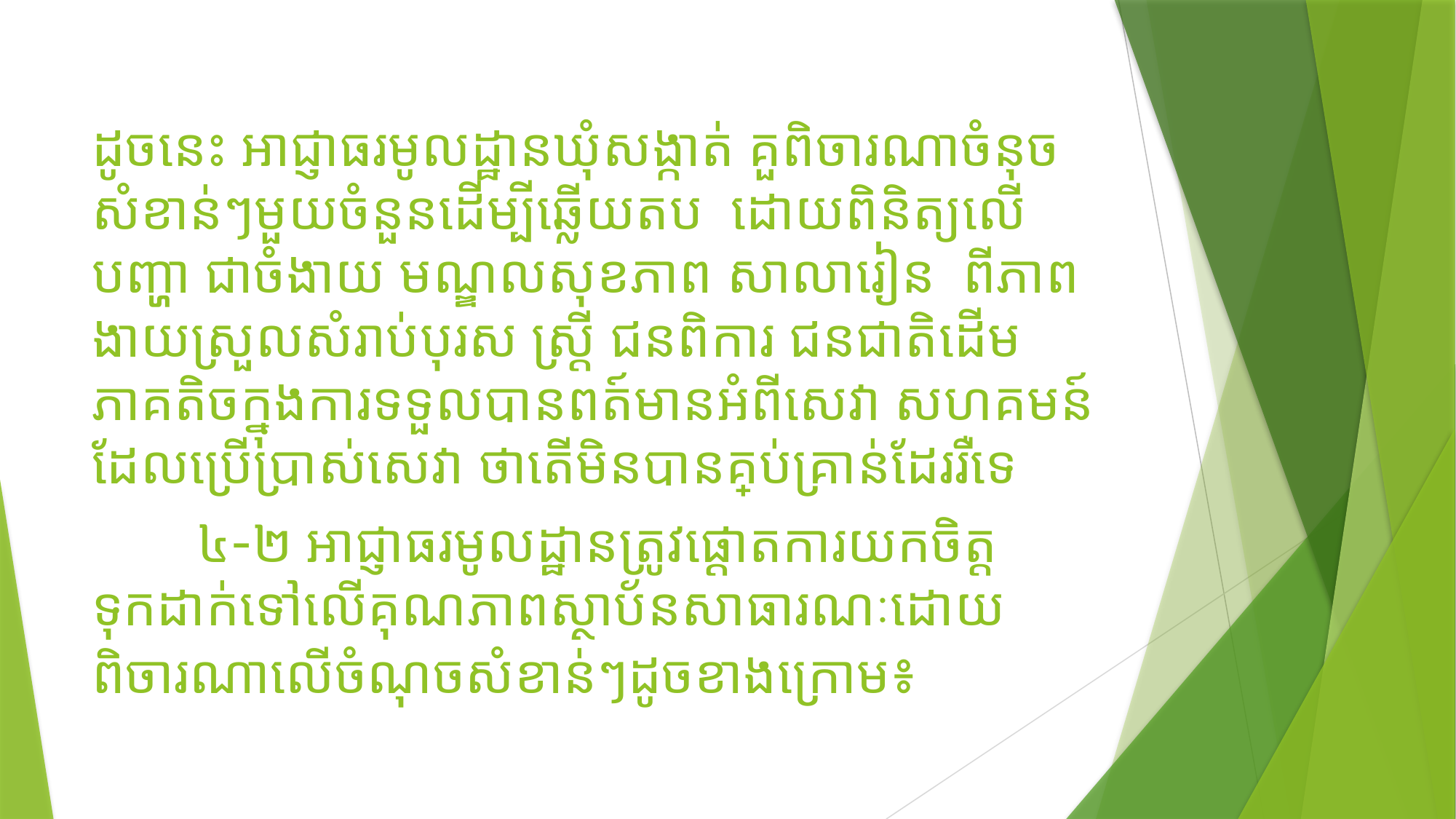

ដូចនេះ អាជ្ញាធរមូលដ្ឋានឃុំសង្កាត់ គួពិចារណាចំនុចសំខាន់ៗមួយចំនួនដើម្បីឆ្លើយតប  ដោយពិនិត្យលើ បញ្ហា ជាចំងាយ មណ្ឌលសុខភាព សាលារៀន  ពីភាពងាយស្រួលសំរាប់បុរស ស្រ្តី ជនពិការ ជនជាតិដើមភាគតិចក្នុងការទទួលបានពត៍មានអំពីសេវា សហគមន៍ដែលប្រើប្រាស់សេវា ថាតើមិនបានគ្រប់គ្រាន់ដែររឺទេ
	៤-២ អាជ្ញាធរមូលដ្ឋានត្រូវផ្ដោតការយកចិត្តទុកដាក់ទៅលើគុណភាពស្ថាប័នសាធារណៈដោយពិចារណាលើចំណុចសំខាន់ៗដូចខាងក្រោម៖